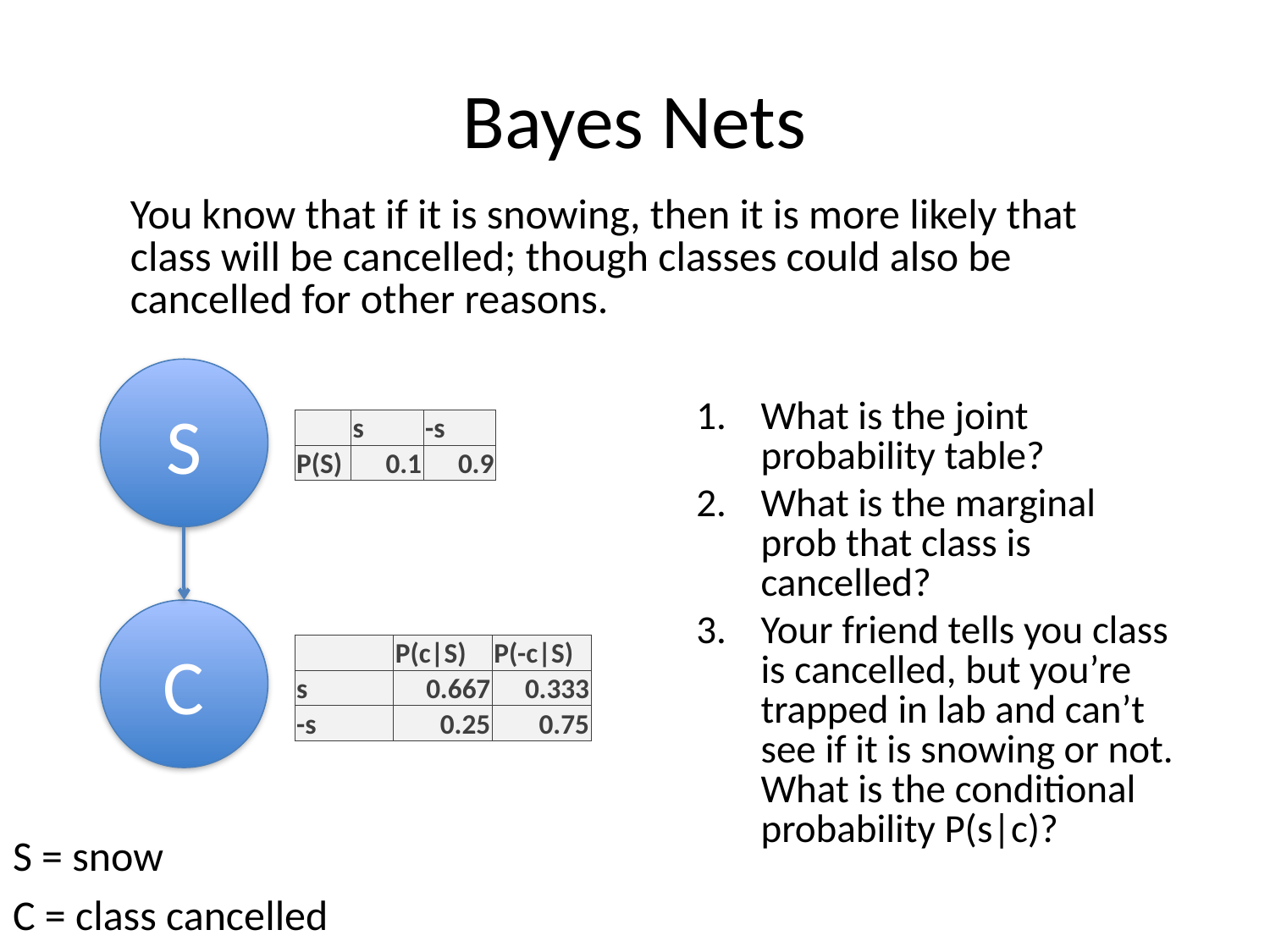

# Bayes Nets
You know that if it is snowing, then it is more likely that class will be cancelled; though classes could also be cancelled for other reasons.
S
What is the joint probability table?
What is the marginal prob that class is cancelled?
Your friend tells you class is cancelled, but you’re trapped in lab and can’t see if it is snowing or not. What is the conditional probability P(s|c)?

|  | s | -s |
| --- | --- | --- |
| P(S) | 0.1 | 0.9 |
C
|  | P(c|S) | P(-c|S) |
| --- | --- | --- |
| s | 0.667 | 0.333 |
| -s | 0.25 | 0.75 |
S = snow
C = class cancelled